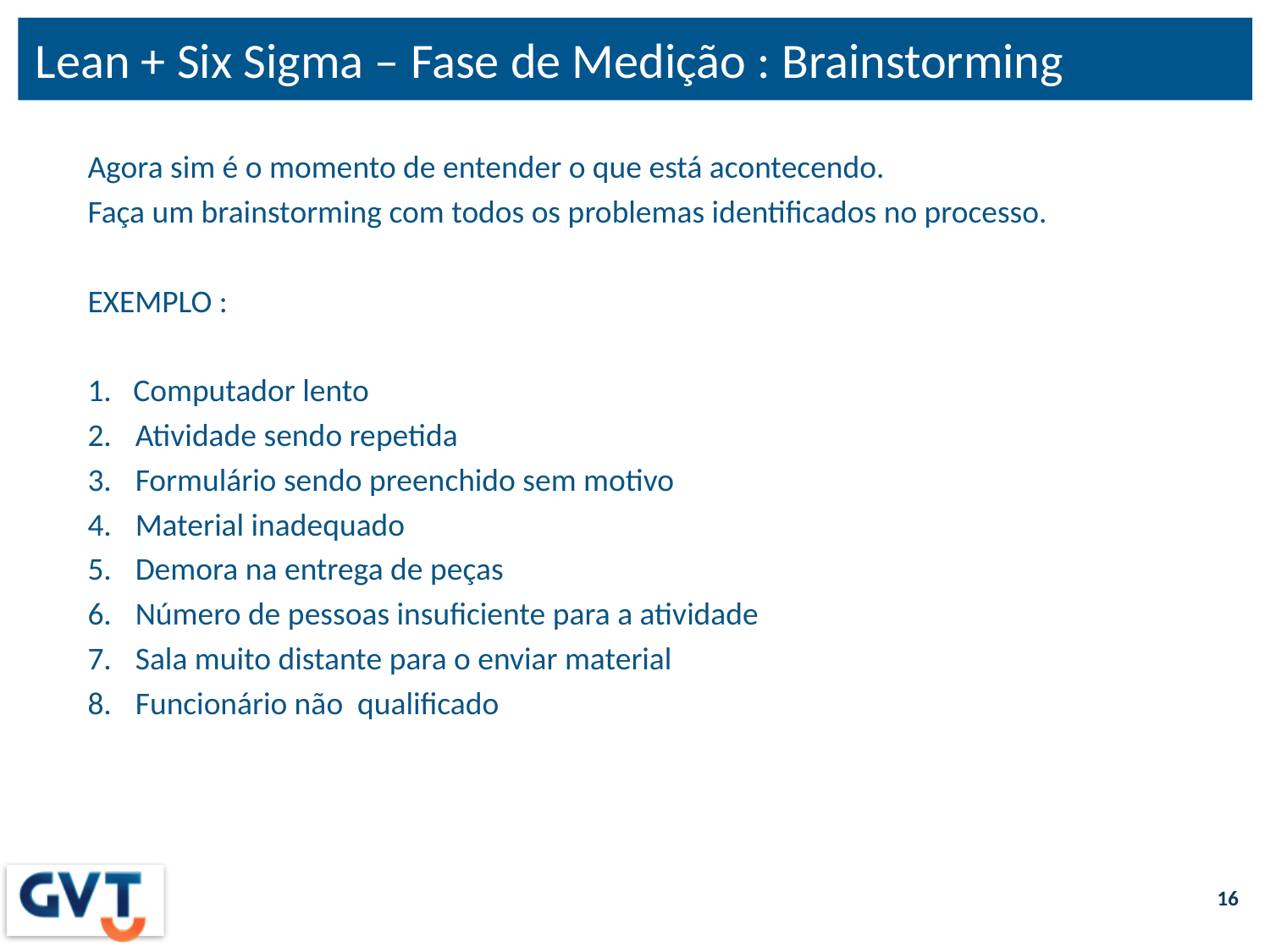

# Lean + Six Sigma – Fase de Medição : Brainstorming
Agora sim é o momento de entender o que está acontecendo.
Faça um brainstorming com todos os problemas identificados no processo.

EXEMPLO :

1.   Computador lento
Atividade sendo repetida
Formulário sendo preenchido sem motivo
Material inadequado
Demora na entrega de peças
Número de pessoas insuficiente para a atividade
Sala muito distante para o enviar material
Funcionário não  qualificado

16